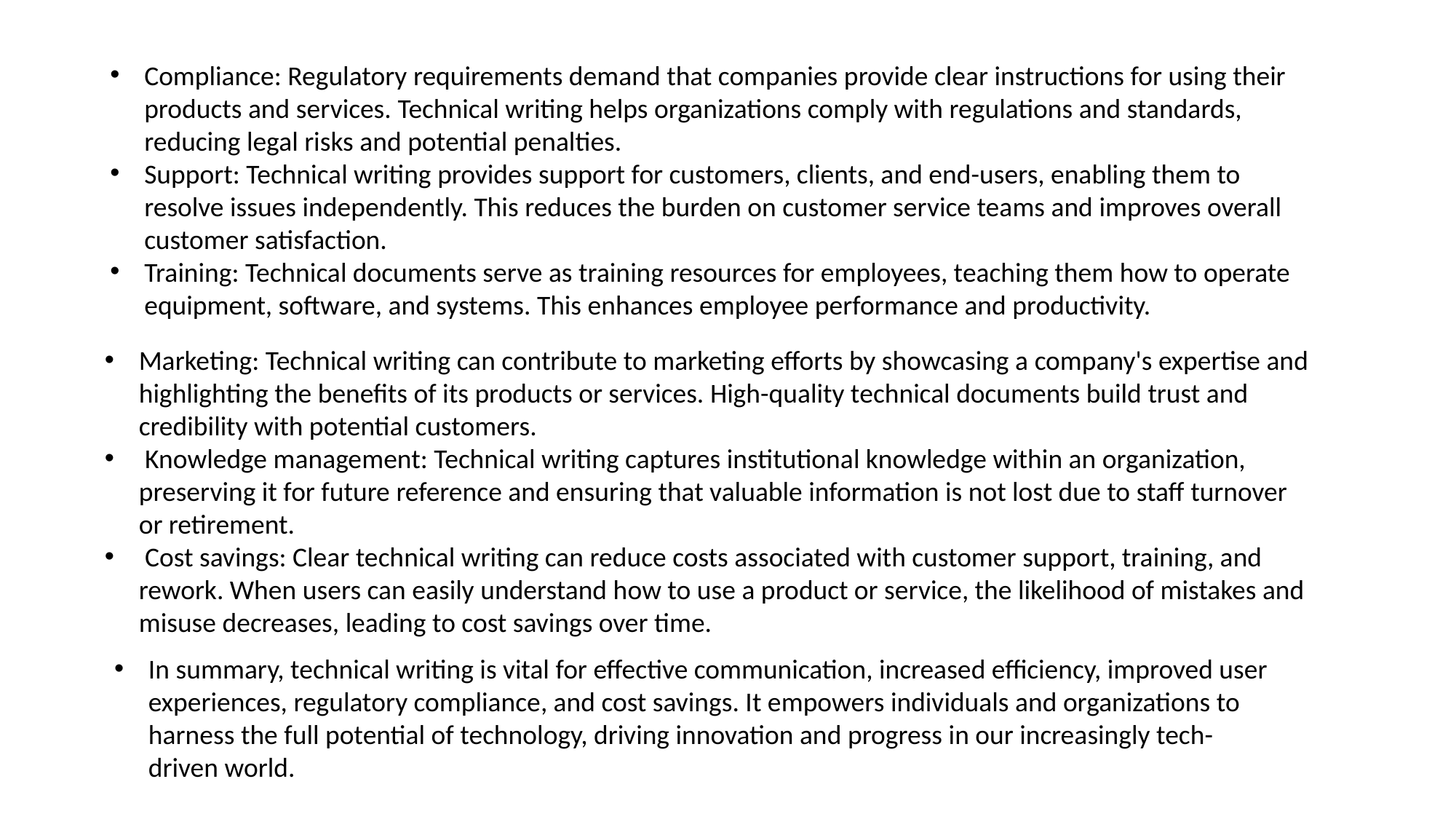

Compliance: Regulatory requirements demand that companies provide clear instructions for using their products and services. Technical writing helps organizations comply with regulations and standards, reducing legal risks and potential penalties.
Support: Technical writing provides support for customers, clients, and end-users, enabling them to resolve issues independently. This reduces the burden on customer service teams and improves overall customer satisfaction.
Training: Technical documents serve as training resources for employees, teaching them how to operate equipment, software, and systems. This enhances employee performance and productivity.
Marketing: Technical writing can contribute to marketing efforts by showcasing a company's expertise and highlighting the benefits of its products or services. High-quality technical documents build trust and credibility with potential customers.
 Knowledge management: Technical writing captures institutional knowledge within an organization, preserving it for future reference and ensuring that valuable information is not lost due to staff turnover or retirement.
 Cost savings: Clear technical writing can reduce costs associated with customer support, training, and rework. When users can easily understand how to use a product or service, the likelihood of mistakes and misuse decreases, leading to cost savings over time.
In summary, technical writing is vital for effective communication, increased efficiency, improved user experiences, regulatory compliance, and cost savings. It empowers individuals and organizations to harness the full potential of technology, driving innovation and progress in our increasingly tech-driven world.